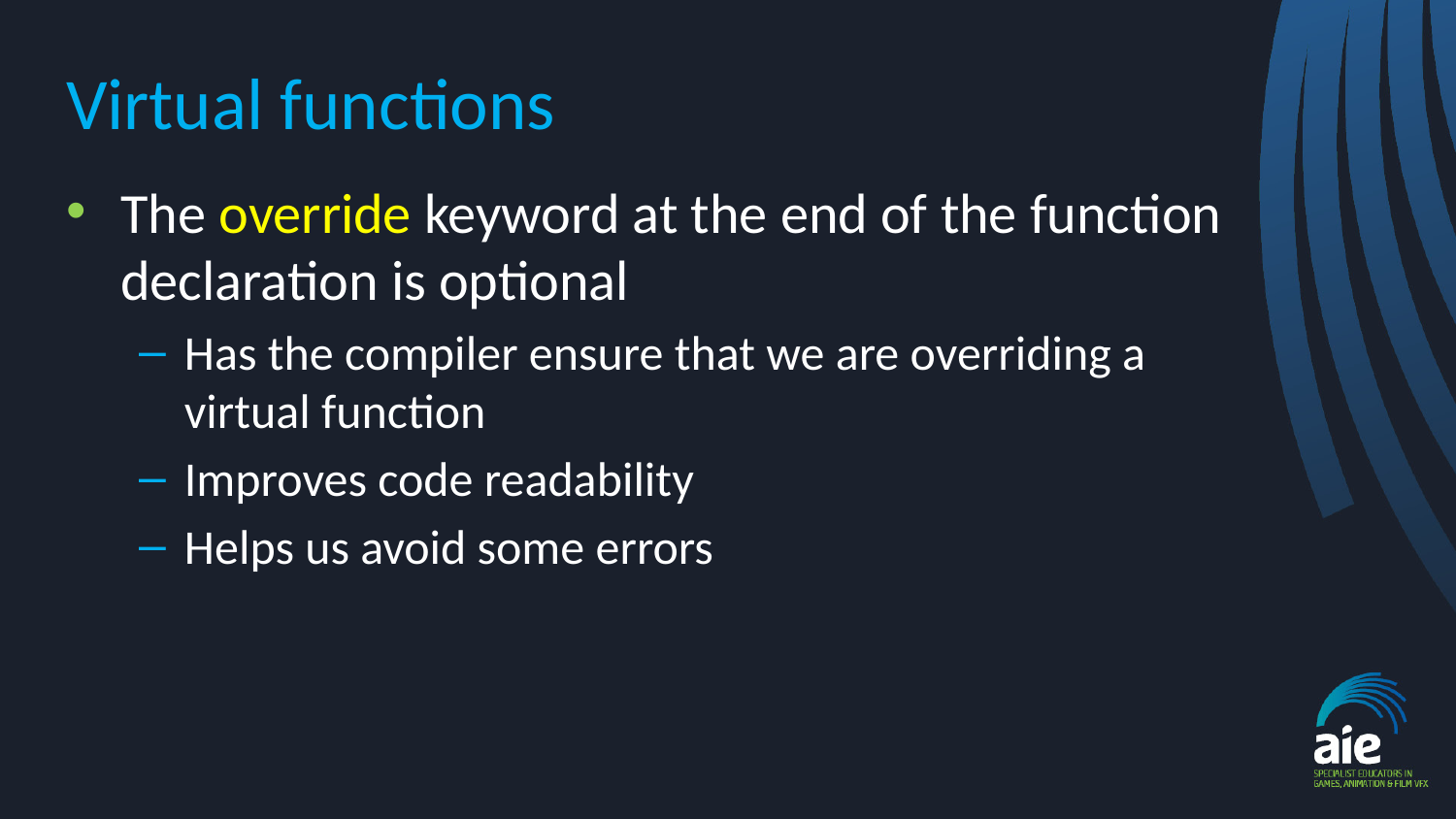

# Virtual functions
The override keyword at the end of the function declaration is optional
Has the compiler ensure that we are overriding a virtual function
Improves code readability
Helps us avoid some errors